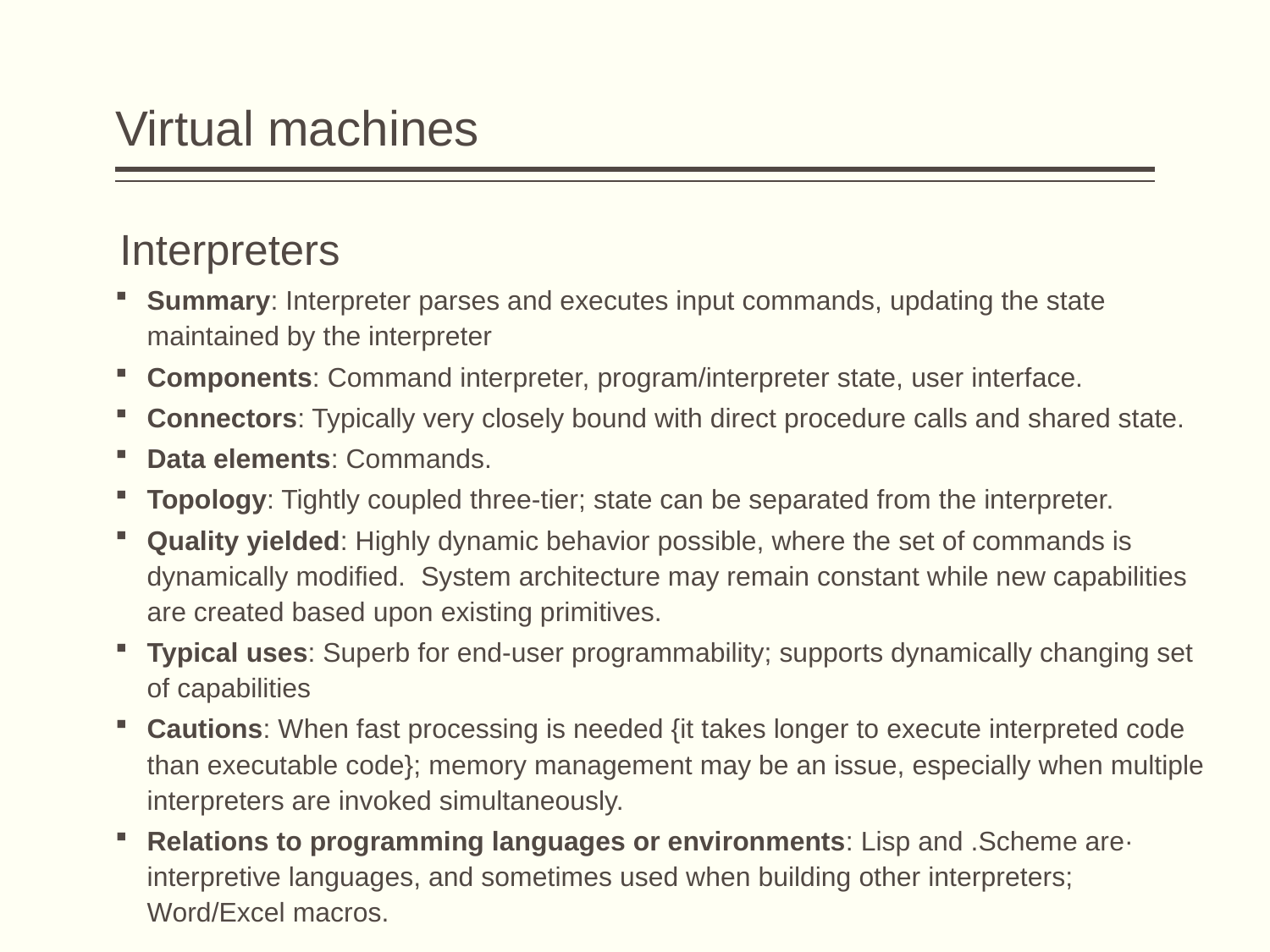

# Virtual machines
 Interpreters
Summary: Interpreter parses and executes input commands, updating the state maintained by the interpreter
Components: Command interpreter, program/interpreter state, user interface.
Connectors: Typically very closely bound with direct procedure calls and shared state.
Data elements: Commands.
Topology: Tightly coupled three-tier; state can be separated from the interpreter.
Quality yielded: Highly dynamic behavior possible, where the set of commands is dynamically modified.  System architecture may remain constant while new capabilities are created based upon existing primitives.
Typical uses: Superb for end-user programmability; supports dynamically changing set of capabilities
Cautions: When fast processing is needed {it takes longer to execute interpreted code than executable code}; memory management may be an issue, especially when multiple interpreters are invoked simultaneously.
Relations to programming languages or environments: Lisp and .Scheme are· interpretive languages, and sometimes used when building other interpreters; Word/Excel macros.